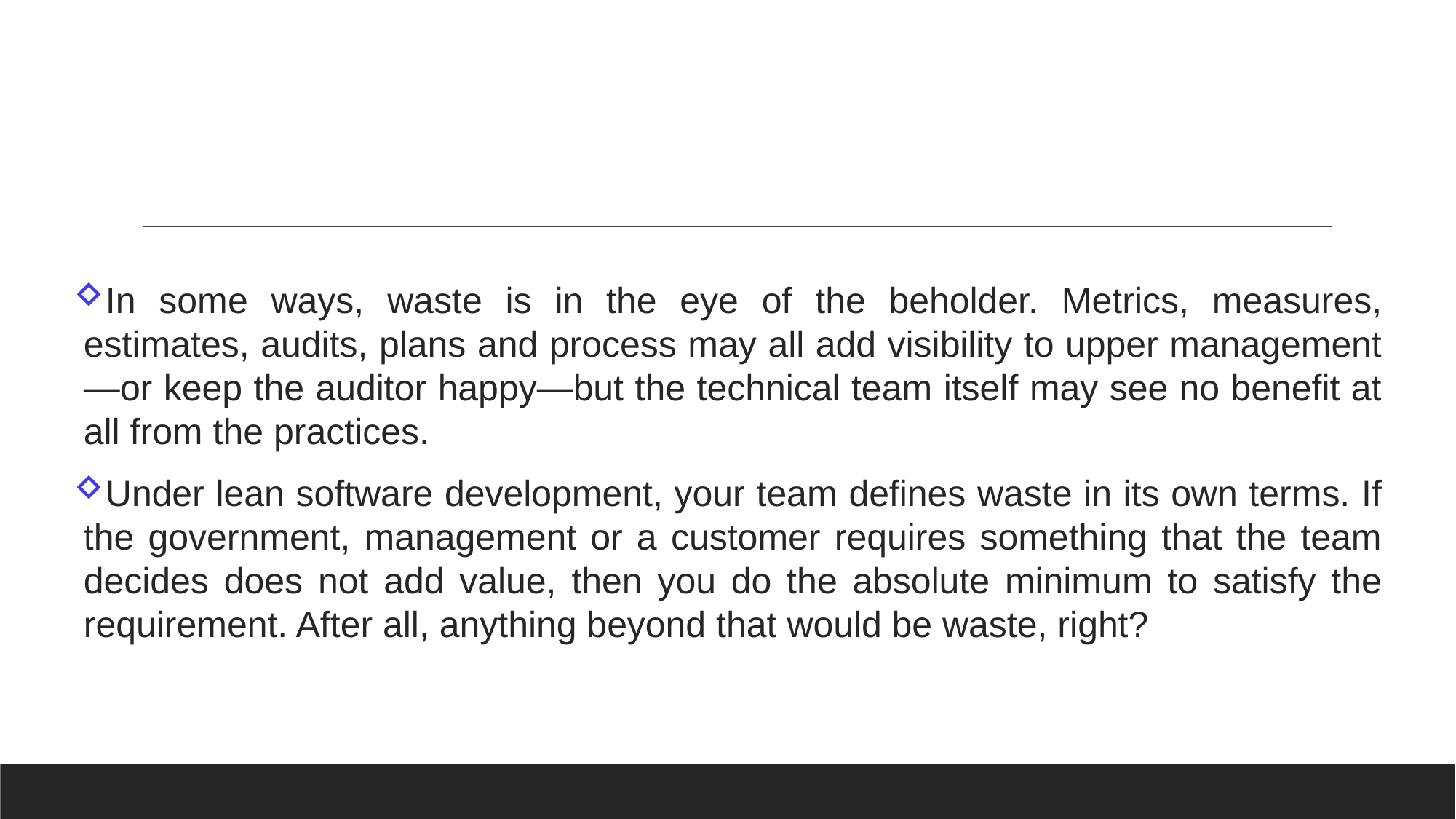

#
In some ways, waste is in the eye of the beholder. Metrics, measures, estimates, audits, plans and process may all add visibility to upper management—or keep the auditor happy—but the technical team itself may see no benefit at all from the practices.
Under lean software development, your team defines waste in its own terms. If the government, management or a customer requires something that the team decides does not add value, then you do the absolute minimum to satisfy the requirement. After all, anything beyond that would be waste, right?

Chapter 4 Requirements Engineering
8